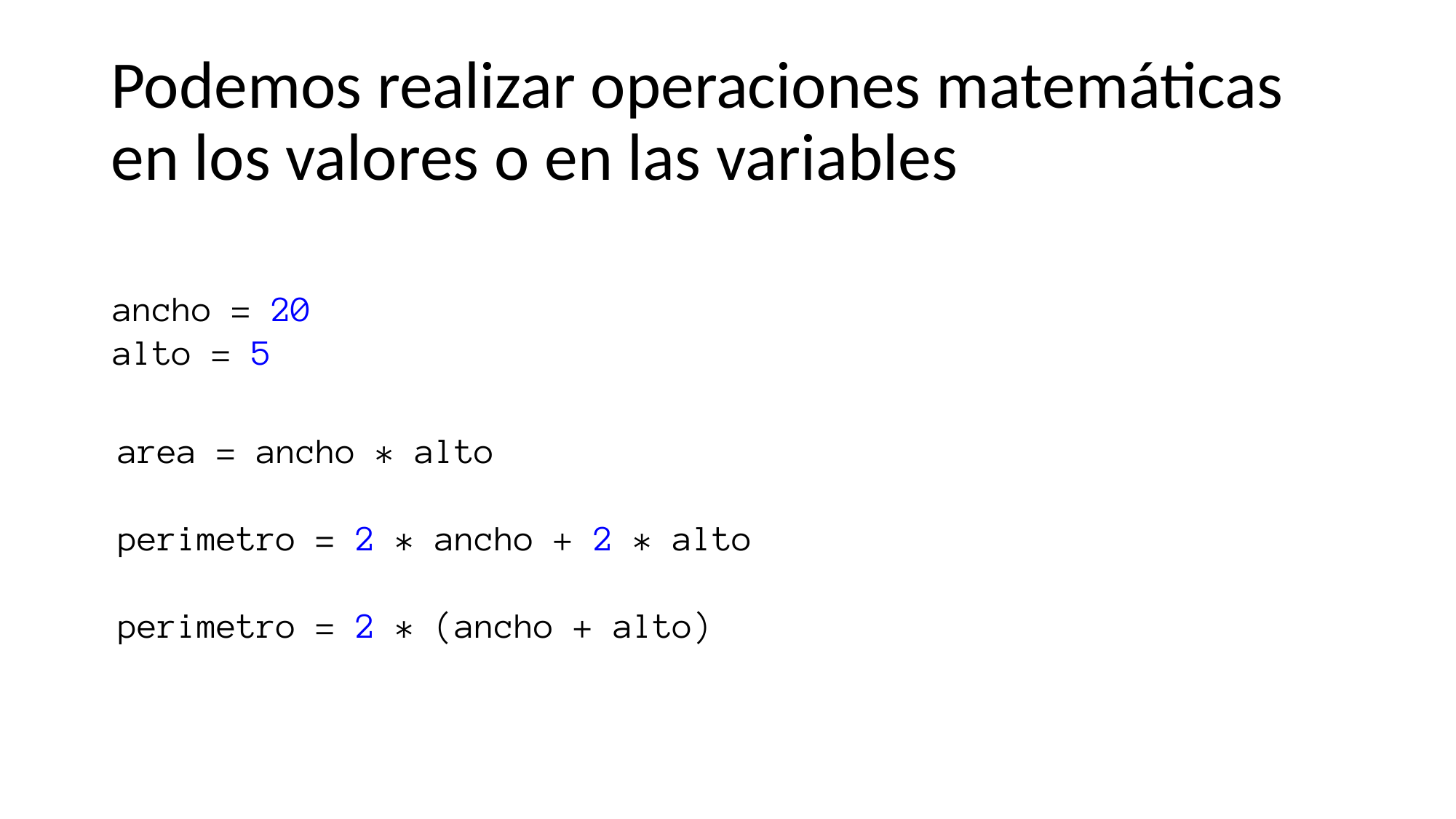

# Podemos realizar operaciones matemáticas en los valores o en las variables
ancho = 20
alto = 5
area = ancho * alto
perimetro = 2 * ancho + 2 * alto
perimetro = 2 * (ancho + alto)